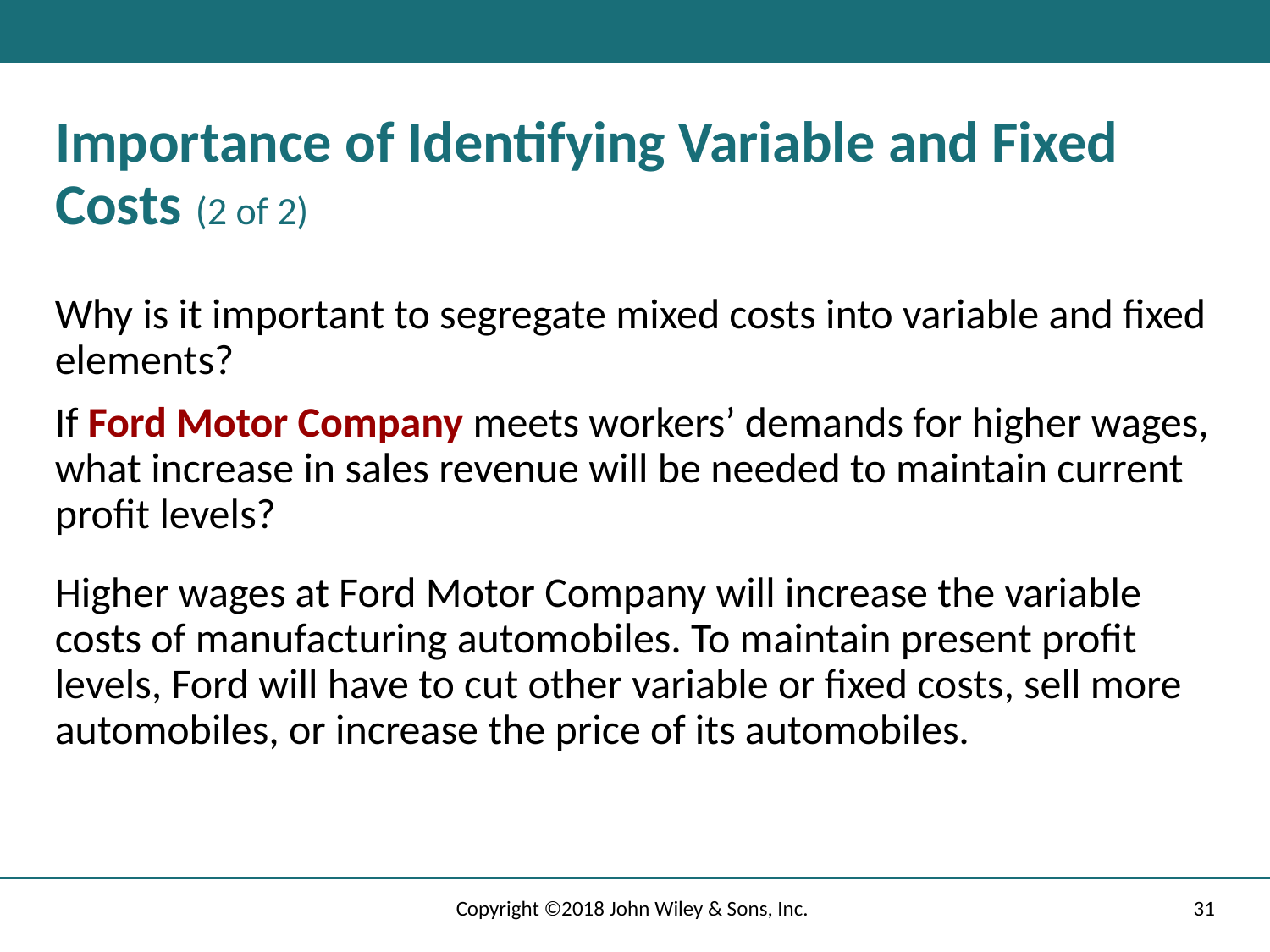

# Importance of Identifying Variable and Fixed Costs (2 of 2)
Why is it important to segregate mixed costs into variable and fixed elements?
If Ford Motor Company meets workers’ demands for higher wages, what increase in sales revenue will be needed to maintain current profit levels?
Higher wages at Ford Motor Company will increase the variable costs of manufacturing automobiles. To maintain present profit levels, Ford will have to cut other variable or fixed costs, sell more automobiles, or increase the price of its automobiles.
Copyright ©2018 John Wiley & Sons, Inc.
31